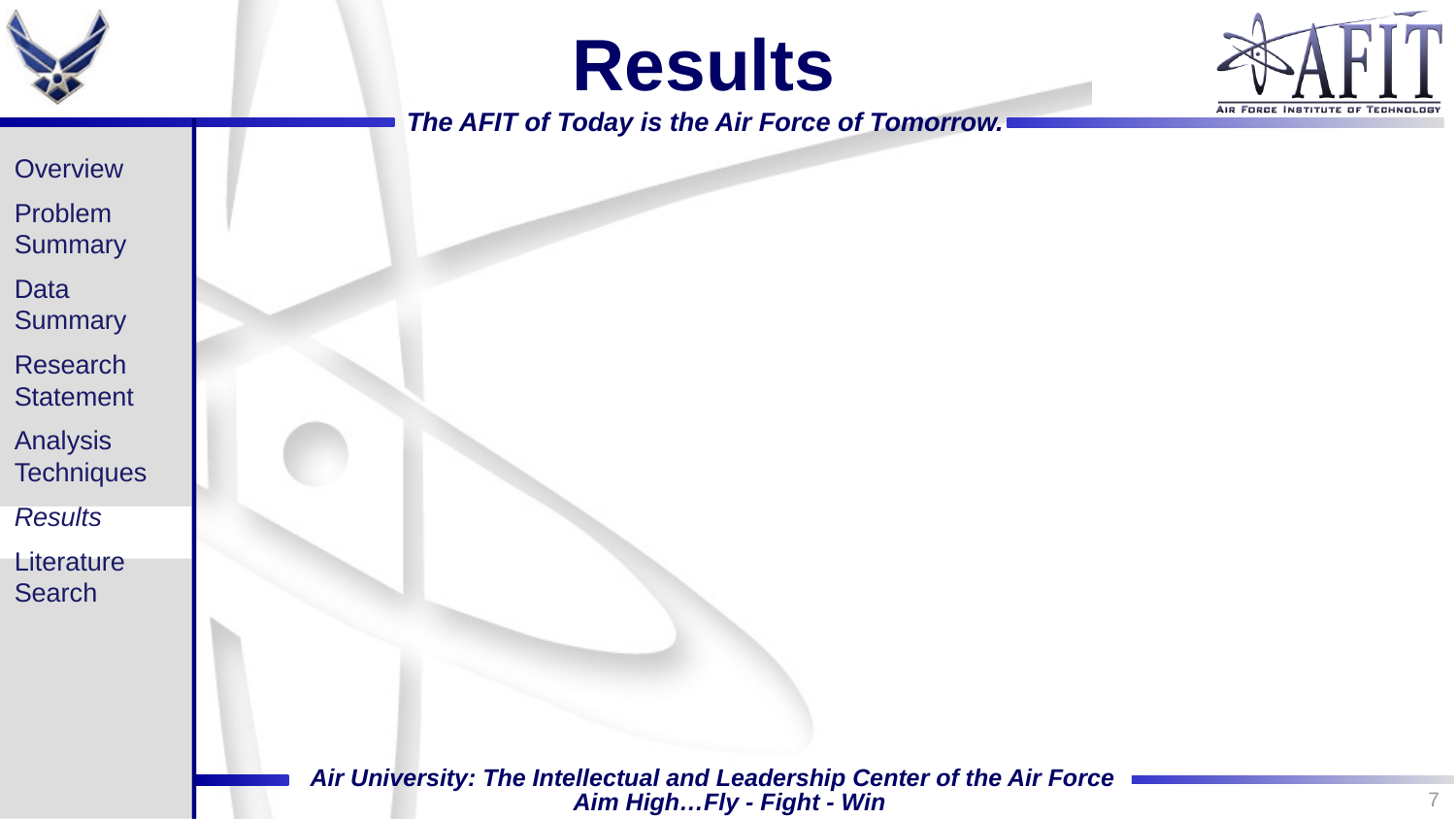

# Results
Overview
Problem Summary
Data Summary
Research Statement
Analysis Techniques
Results
Literature Search

7